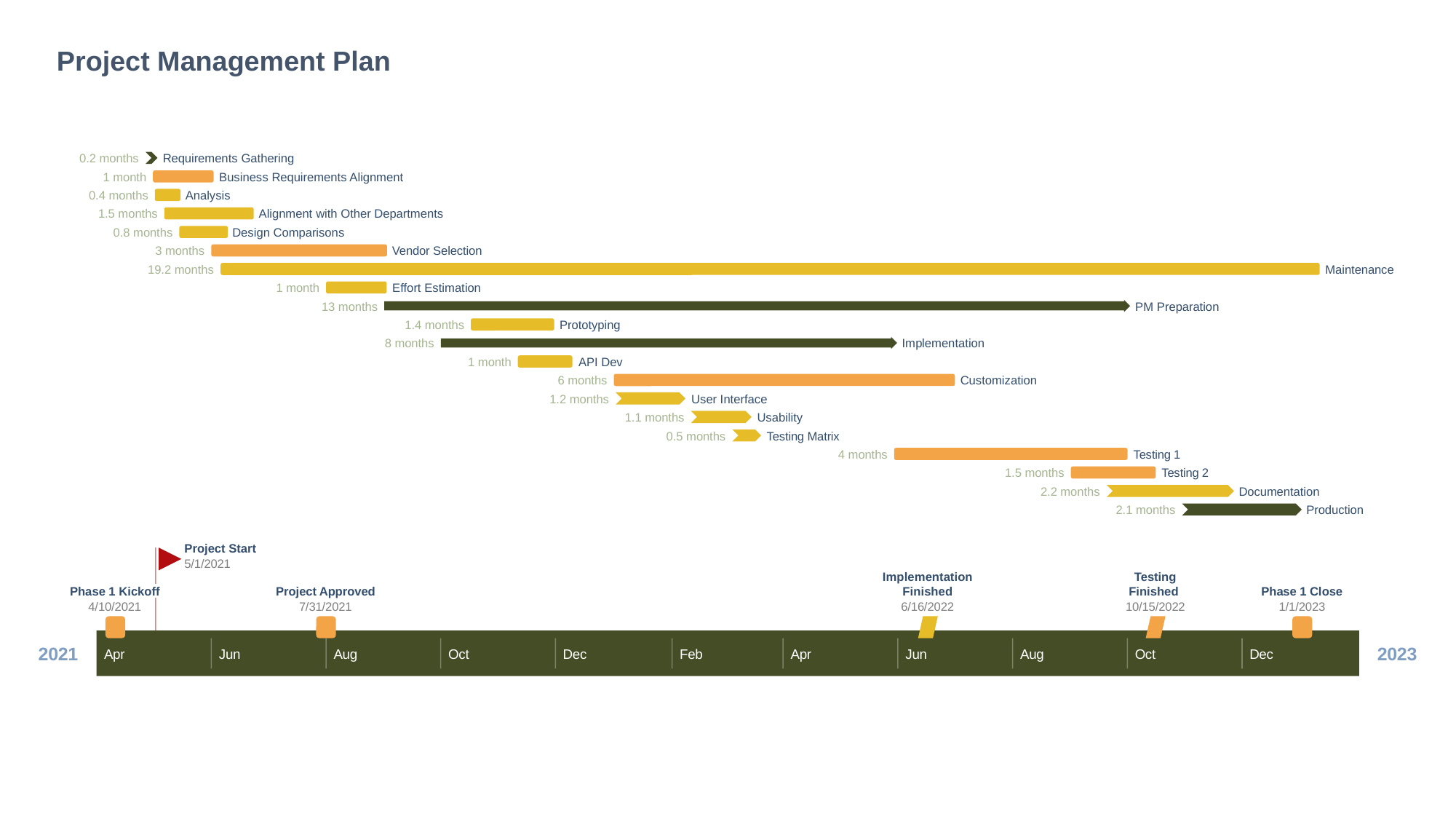

Oct 17 - Nov 29
Feb 11 - Mar 14
May 30 - Sep 30
Sep 20 - Nov 25
Oct 30 - Dec 31
Apr 27 - May 2
May 2 - May 14
May 7 - Jun 22
May 15 - Jun 8
Jun 6 - Jan 10
Oct 1 - May 30
Nov 11 - Dec 9
Jan 1 - Jun 30
Mar 5 - Mar 19
Sep 1 - Oct 15
May 1 - Jun 1
Jun 1 - Sep 1
Aug 1 - Sep 1
Sep 1 - Oct 1
Jan 2 - Feb 7
Today

Project Management Plan
0%
0%
0.2 months
Requirements Gathering

0%
1 month
Business Requirements Alignment

0%
0.4 months
Analysis

0%
1.5 months
Alignment with Other Departments

0%
0.8 months
Design Comparisons

0%
3 months
Vendor Selection

0%
19.2 months
Maintenance

0%
1 month
Effort Estimation

0%
13 months
PM Preparation

1.4 months
Prototyping

0%
8 months
Implementation

0%
1 month
API Dev

0%
6 months
Customization

0%
1.2 months
User Interface

0%
1.1 months
Usability

0%
0.5 months
Testing Matrix

0%
4 months
Testing 1

0%
1.5 months
Testing 2

0%
2.2 months
Documentation

0%
2.1 months
Production

Project Start

5/1/2021
Implementation Finished
Testing Finished
Phase 1 Kickoff
Project Approved
Phase 1 Close
4/10/2021
7/31/2021
6/16/2022
10/15/2022
1/1/2023

2021
2023
Apr
Jun
Aug
Oct
Dec
Feb
Apr
Jun
Aug
Oct
Dec